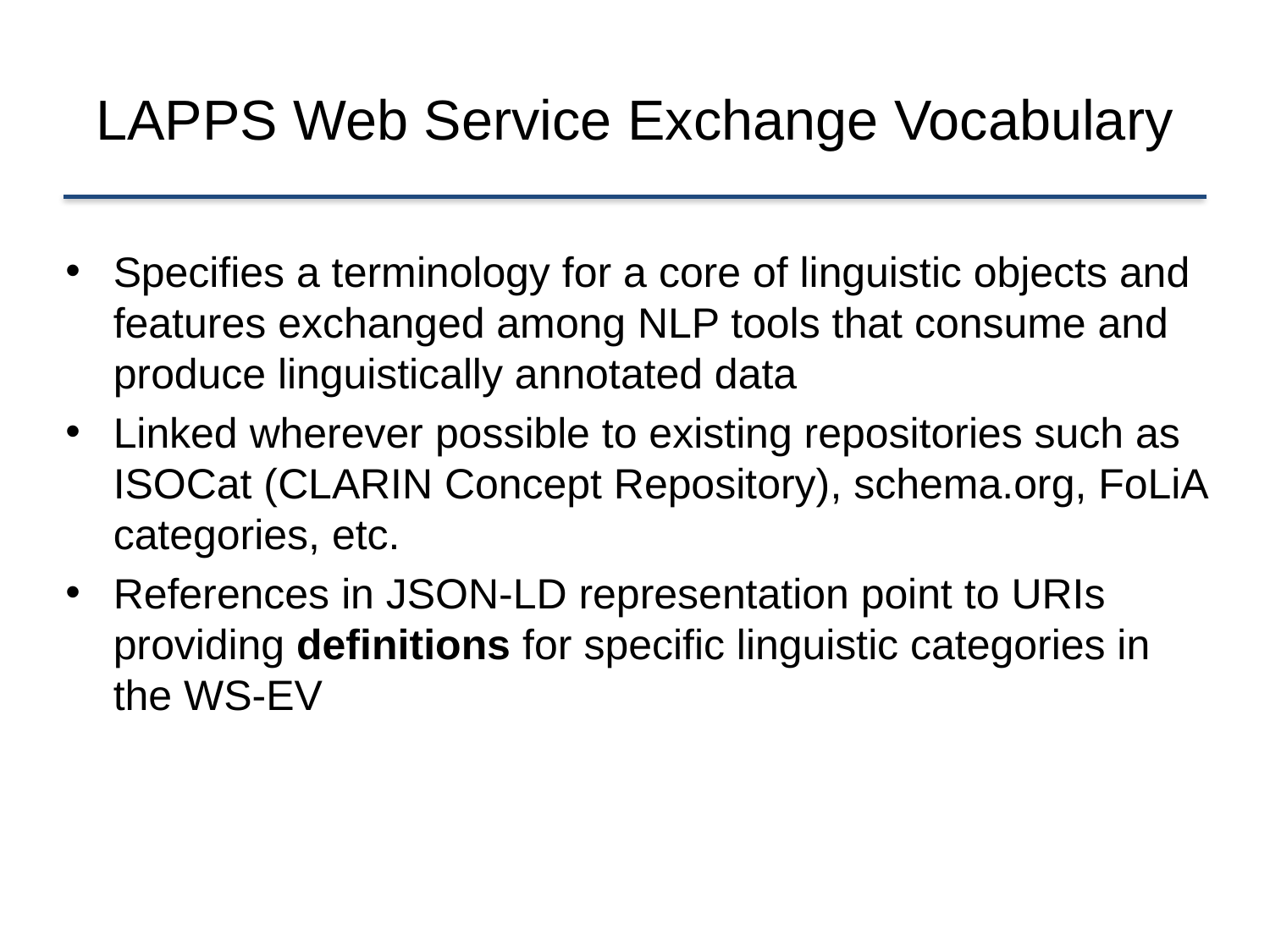

# LAPPS Web Service Exchange Vocabulary
Specifies a terminology for a core of linguistic objects and features exchanged among NLP tools that consume and produce linguistically annotated data
Linked wherever possible to existing repositories such as ISOCat (CLARIN Concept Repository), schema.org, FoLiA categories, etc.
References in JSON-LD representation point to URIs providing definitions for specific linguistic categories in the WS-EV